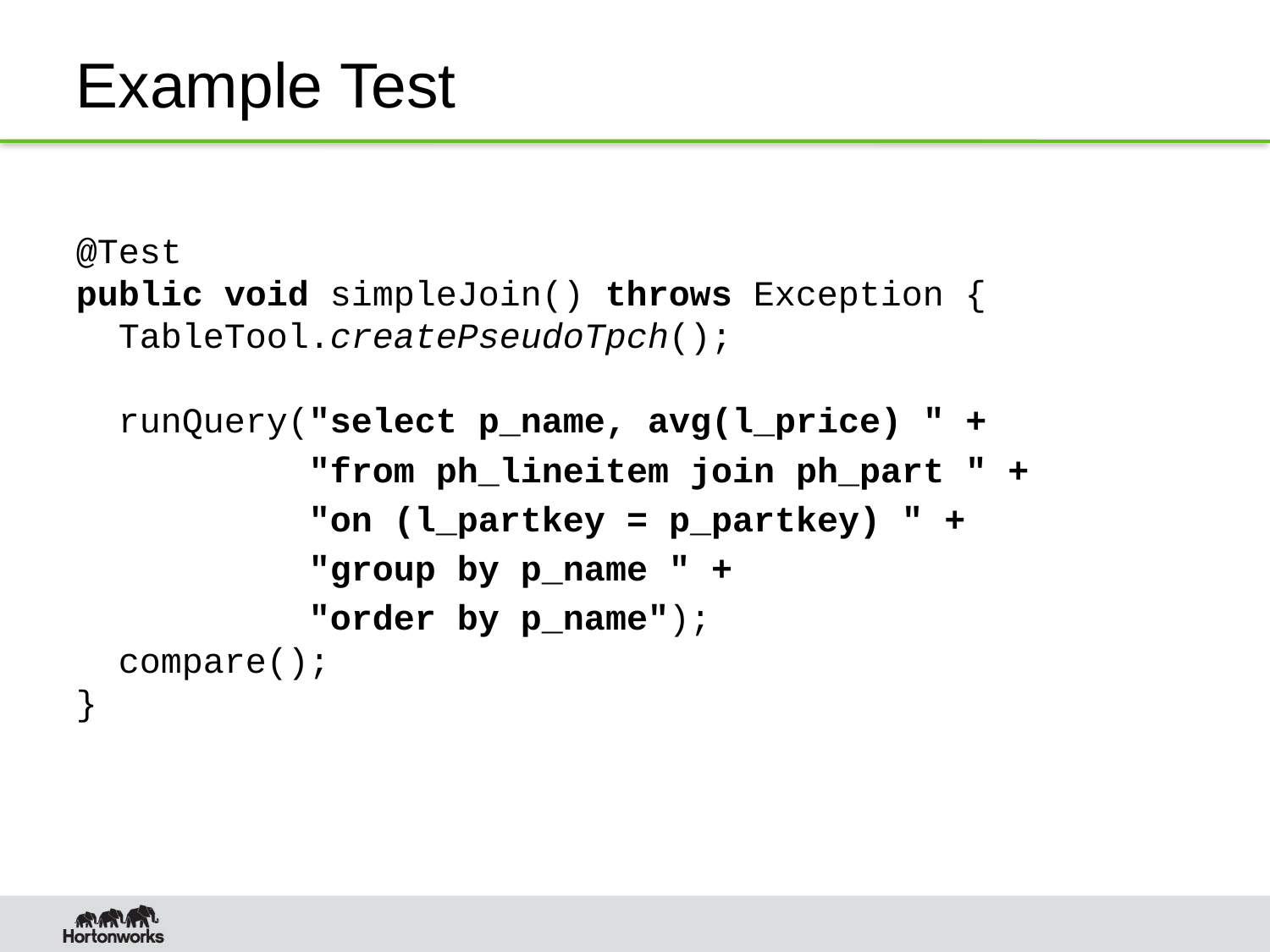

# Example Test
@Test
public void simpleJoin() throws Exception {
  TableTool.createPseudoTpch();
  runQuery("select p_name, avg(l_price) " +
           "from ph_lineitem join ph_part " +
           "on (l_partkey = p_partkey) " +
           "group by p_name " +
           "order by p_name");
  compare();
}